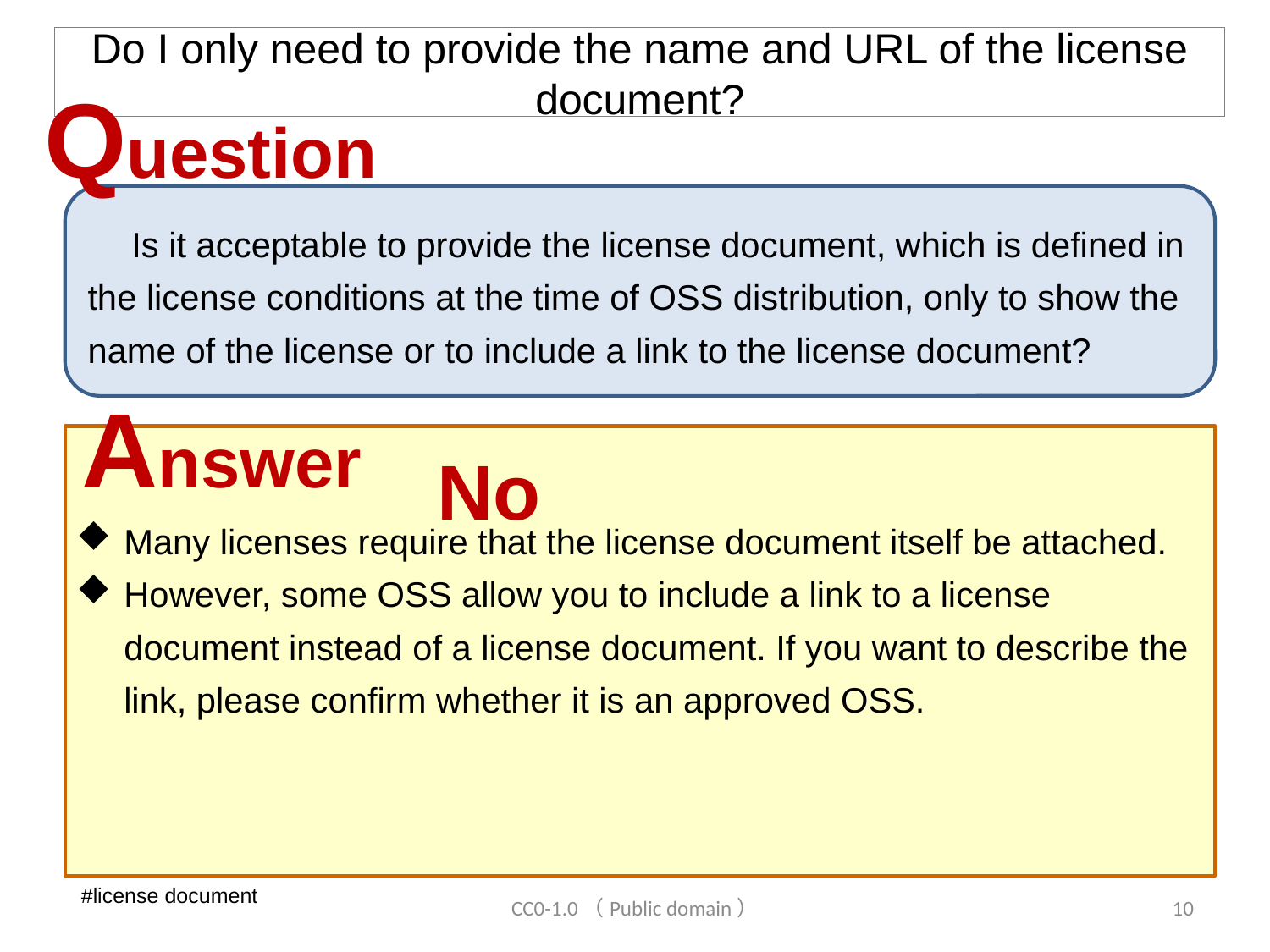

# Do I only need to provide the name and URL of the license document?
Question
　Is it acceptable to provide the license document, which is defined in the license conditions at the time of OSS distribution, only to show the name of the license or to include a link to the license document?
Answer

No
Many licenses require that the license document itself be attached.
However, some OSS allow you to include a link to a license document instead of a license document. If you want to describe the link, please confirm whether it is an approved OSS.
#license document
CC0-1.0（Public domain）
10